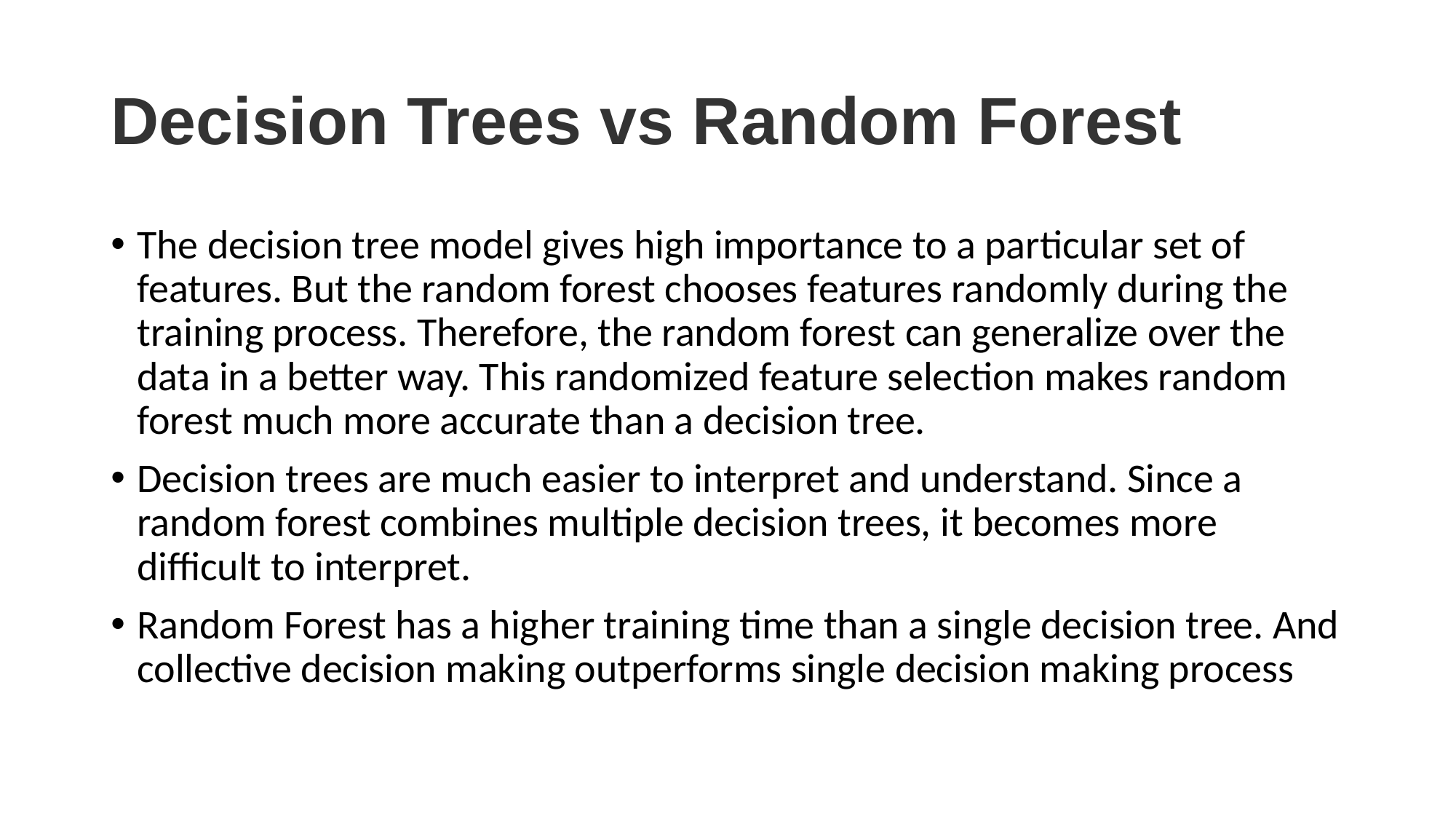

# Decision Trees vs Random Forest
The decision tree model gives high importance to a particular set of features. But the random forest chooses features randomly during the training process. Therefore, the random forest can generalize over the data in a better way. This randomized feature selection makes random forest much more accurate than a decision tree.
Decision trees are much easier to interpret and understand. Since a random forest combines multiple decision trees, it becomes more difficult to interpret.
Random Forest has a higher training time than a single decision tree. And collective decision making outperforms single decision making process